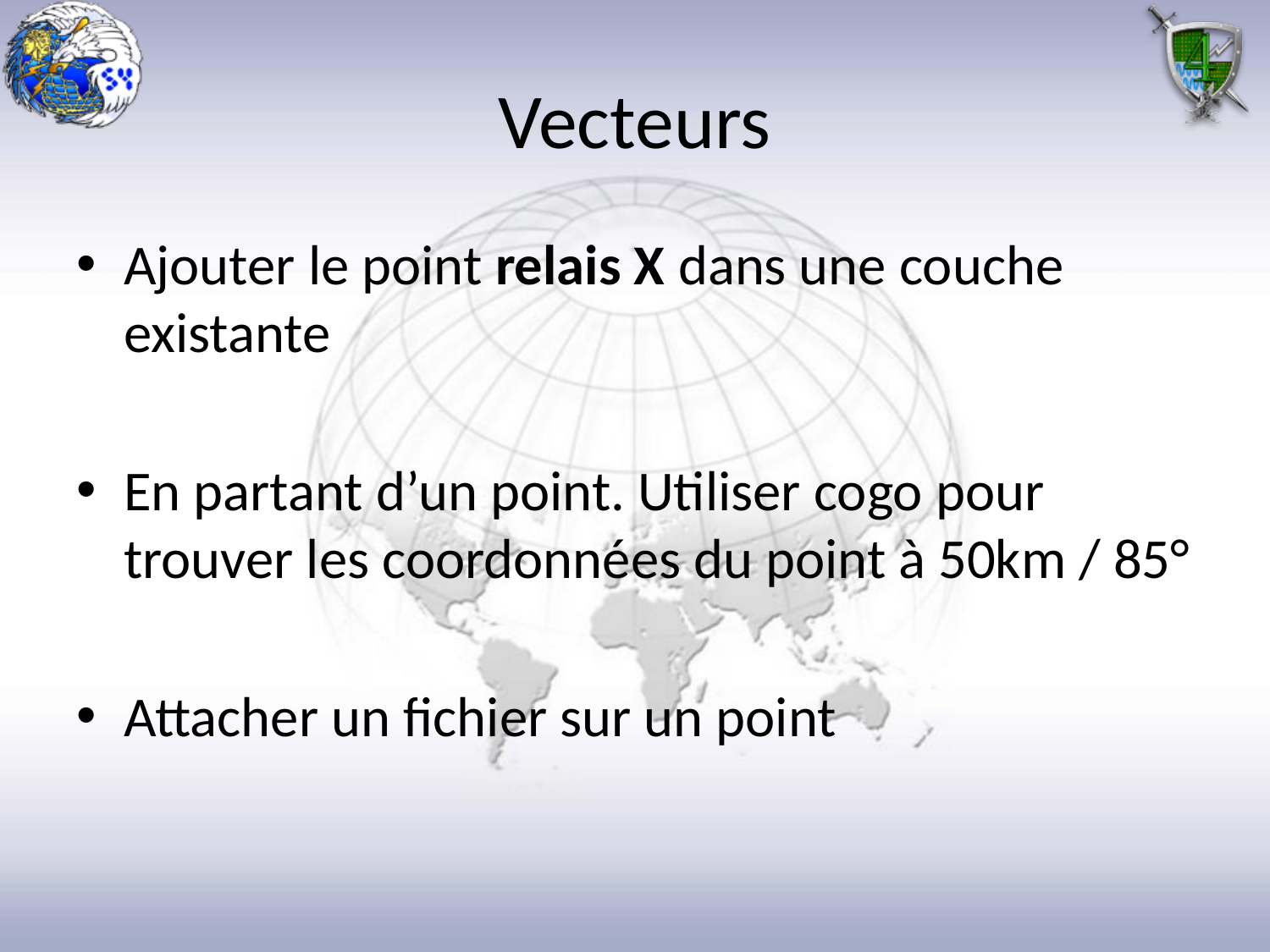

# Vecteurs
Ajouter le point relais X dans une couche existante

En partant d’un point. Utiliser cogo pour trouver les coordonnées du point à 50km / 85°

Attacher un fichier sur un point